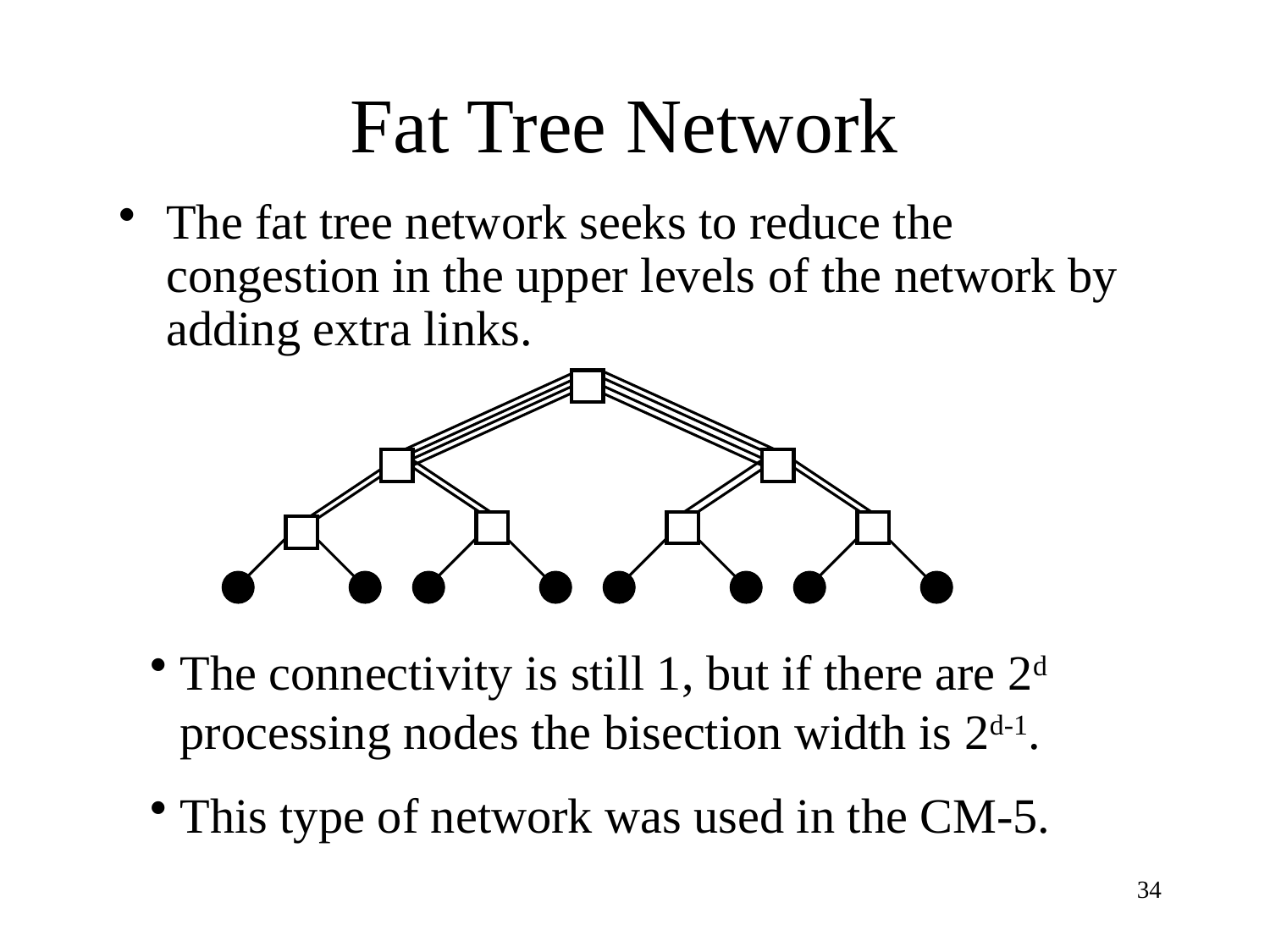

# Fat Tree Network
The fat tree network seeks to reduce the congestion in the upper levels of the network by adding extra links.

The connectivity is still 1, but if there are 2d processing nodes the bisection width is 2d-1.
This type of network was used in the CM-5.
34